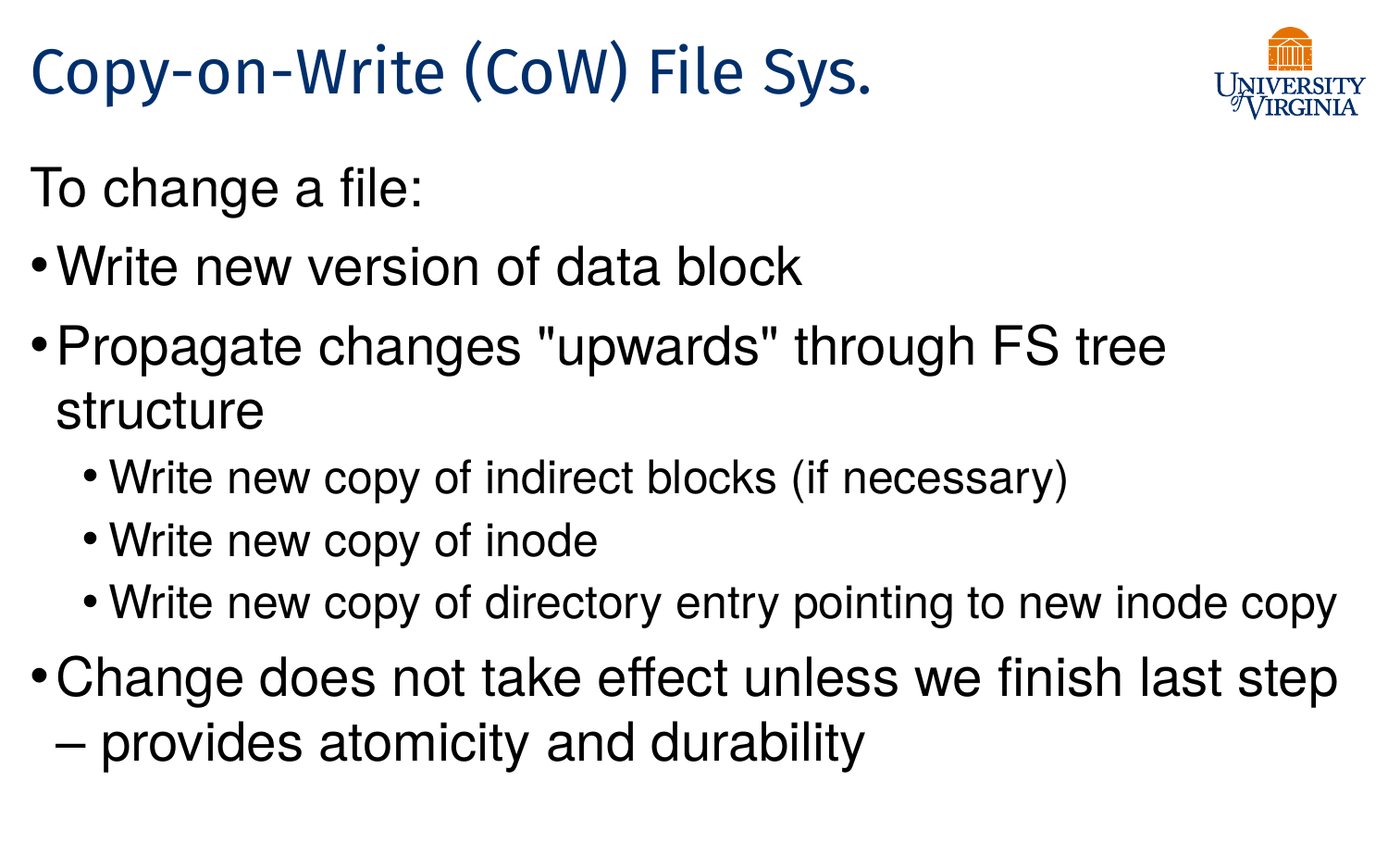

# Copy-on-Write (CoW) File Sys.
To change a file:
Write new version of data block
Propagate changes "upwards" through FS tree structure
Write new copy of indirect blocks (if necessary)
Write new copy of inode
Write new copy of directory entry pointing to new inode copy
Change does not take effect unless we finish last step – provides atomicity and durability